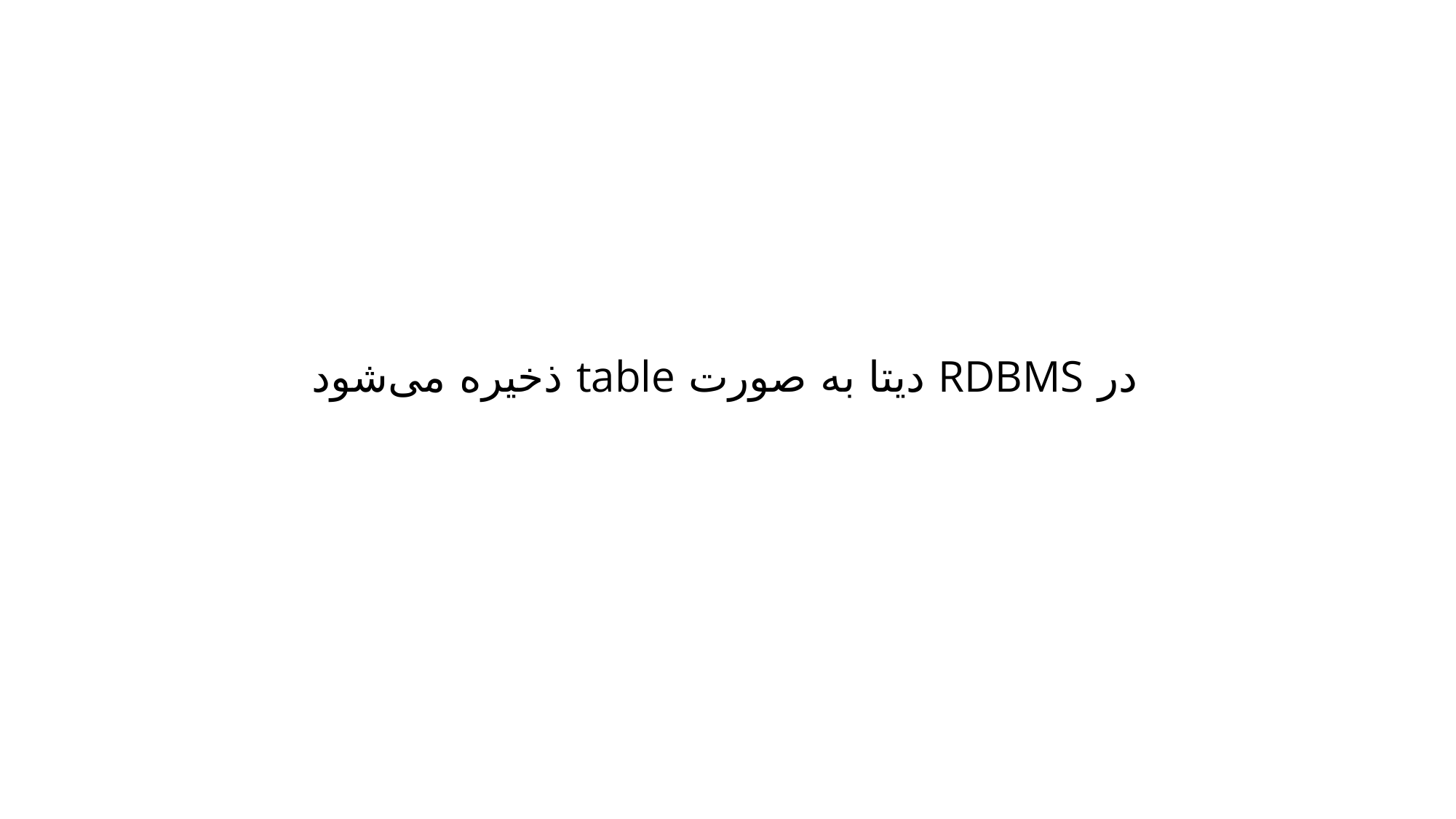

# در RDBMS دیتا به صورت table ذخیره می‌شود